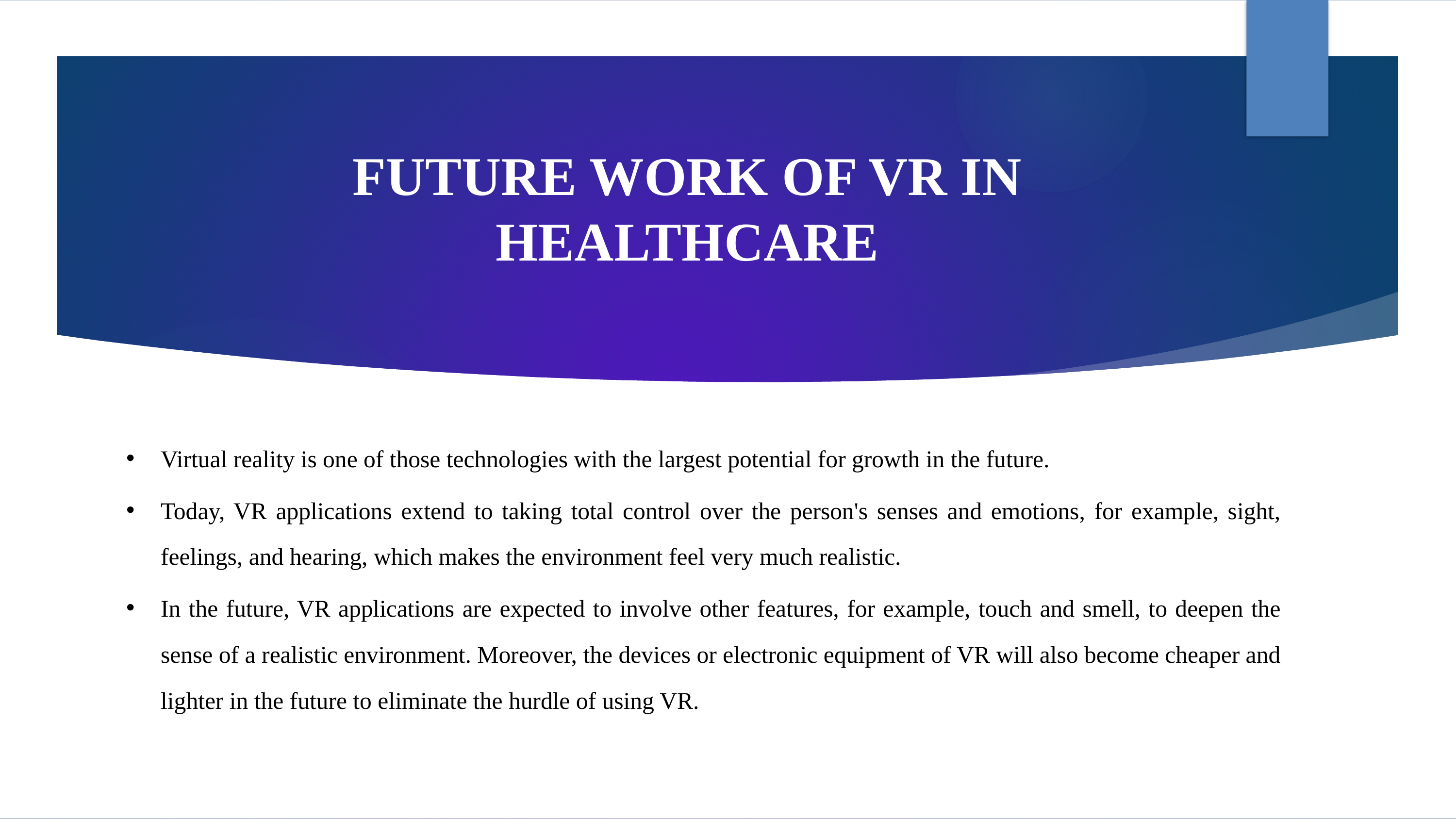

# FUTURE WORK OF VR IN HEALTHCARE
Virtual reality is one of those technologies with the largest potential for growth in the future.
Today, VR applications extend to taking total control over the person's senses and emotions, for example, sight, feelings, and hearing, which makes the environment feel very much realistic.
In the future, VR applications are expected to involve other features, for example, touch and smell, to deepen the sense of a realistic environment. Moreover, the devices or electronic equipment of VR will also become cheaper and lighter in the future to eliminate the hurdle of using VR.